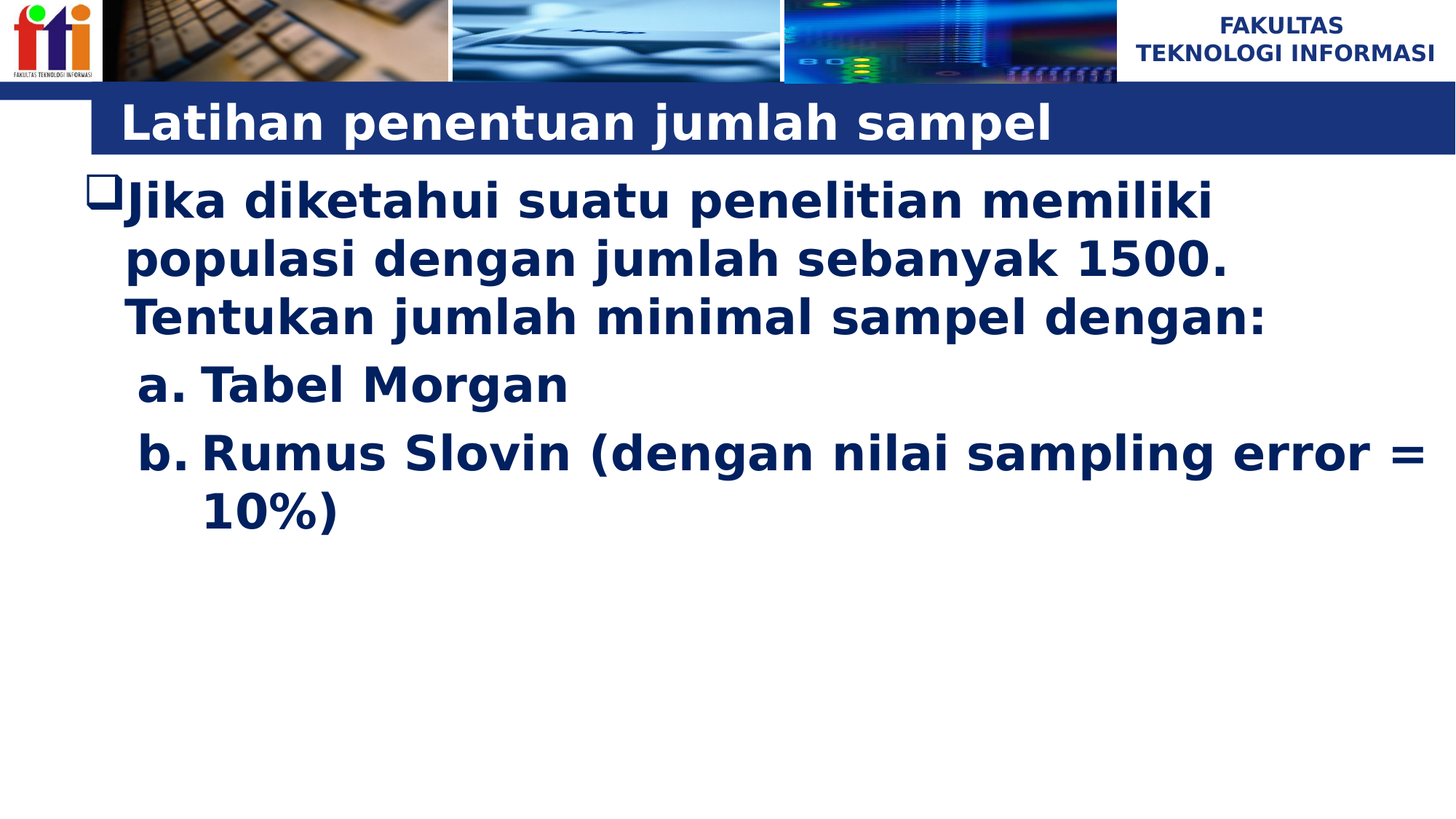

# Latihan penentuan jumlah sampel
Jika diketahui suatu penelitian memiliki populasi dengan jumlah sebanyak 1500. Tentukan jumlah minimal sampel dengan:
Tabel Morgan
Rumus Slovin (dengan nilai sampling error = 10%)